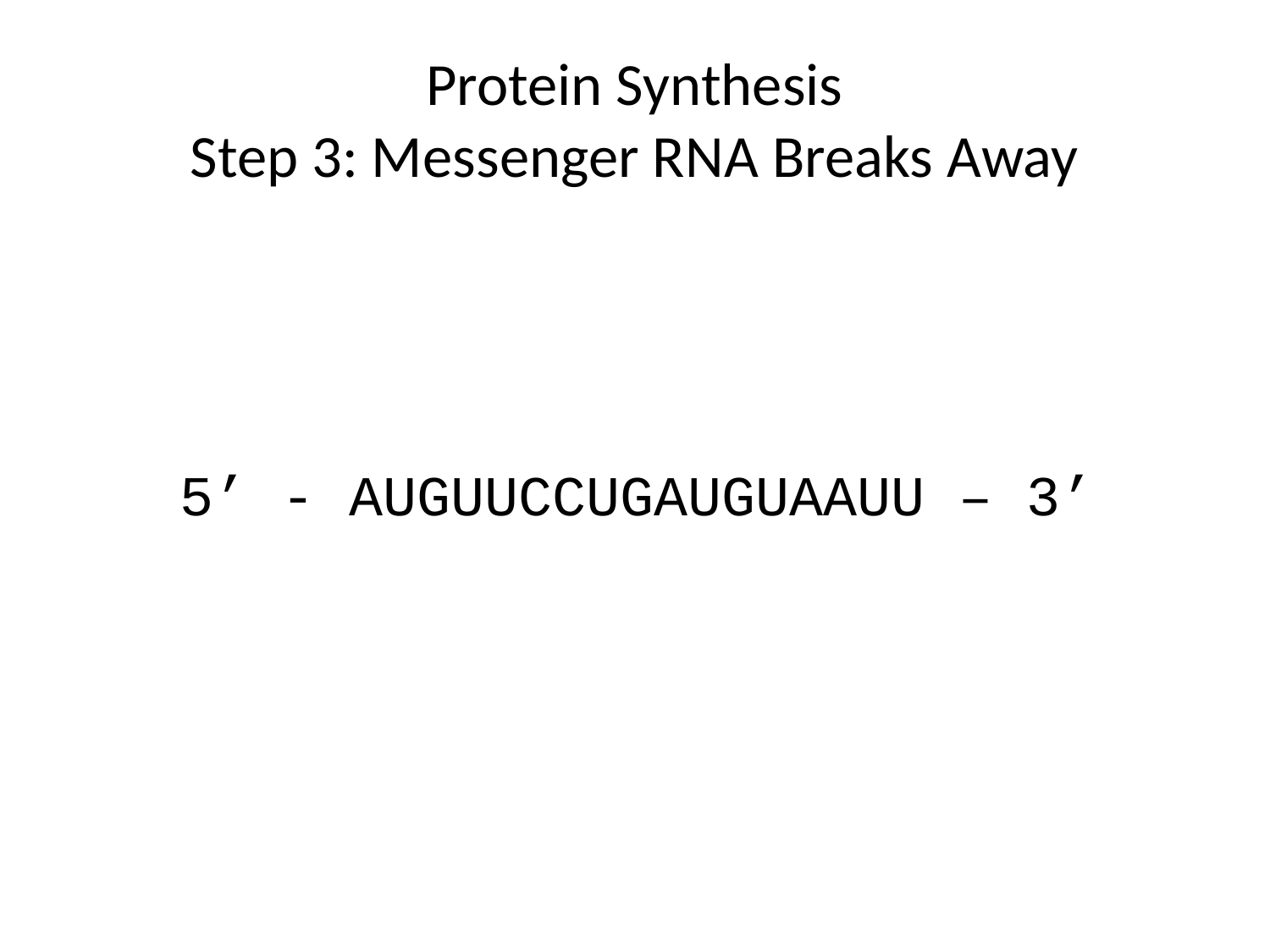

# Protein Synthesis Step 3: Messenger RNA Breaks Away
5’ - AUGUUCCUGAUGUAAUU – 3’